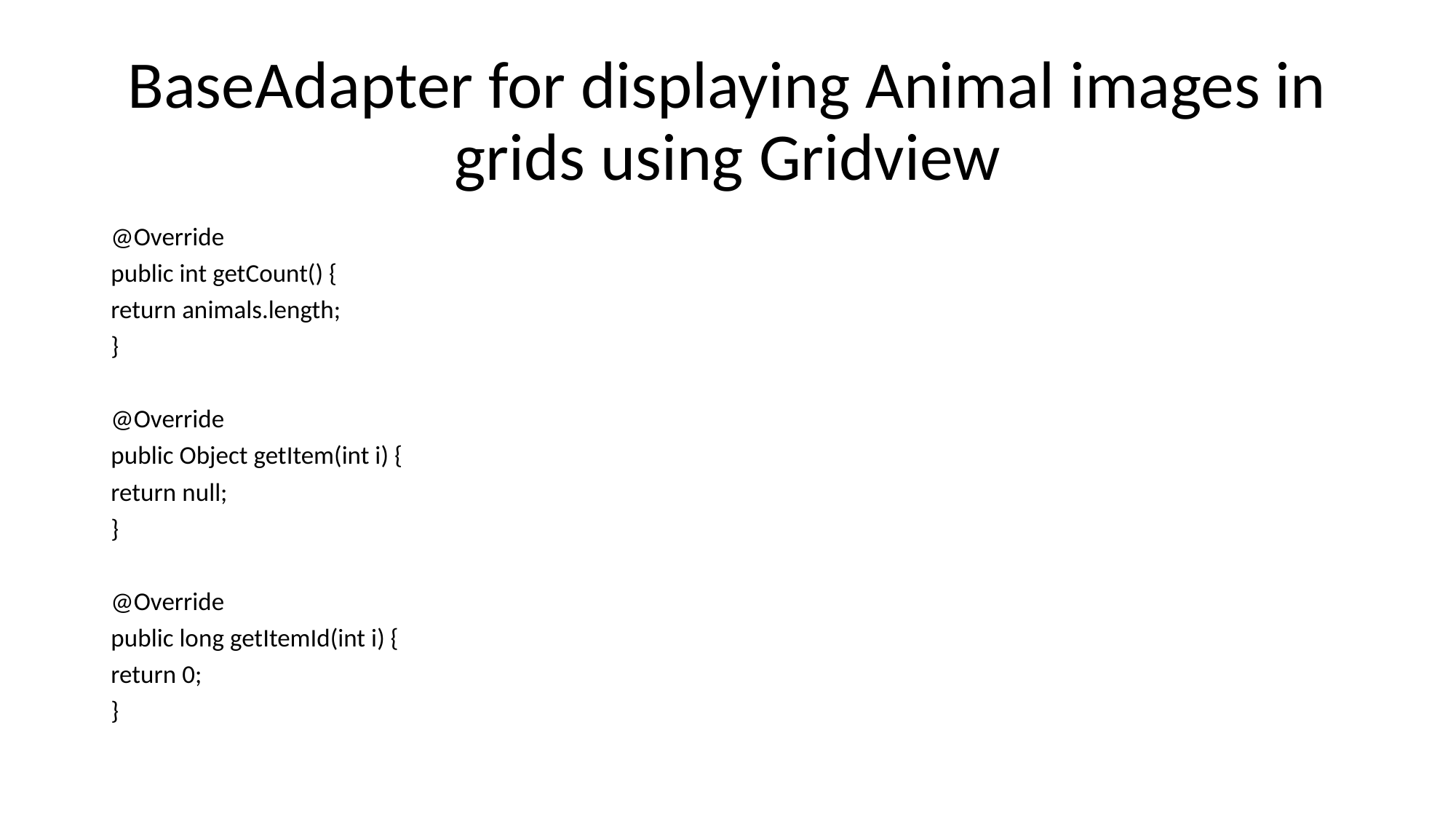

# BaseAdapter for displaying Animal images in grids using Gridview
@Override
public int getCount() {
return animals.length;
}

@Override
public Object getItem(int i) {
return null;
}

@Override
public long getItemId(int i) {
return 0;
}